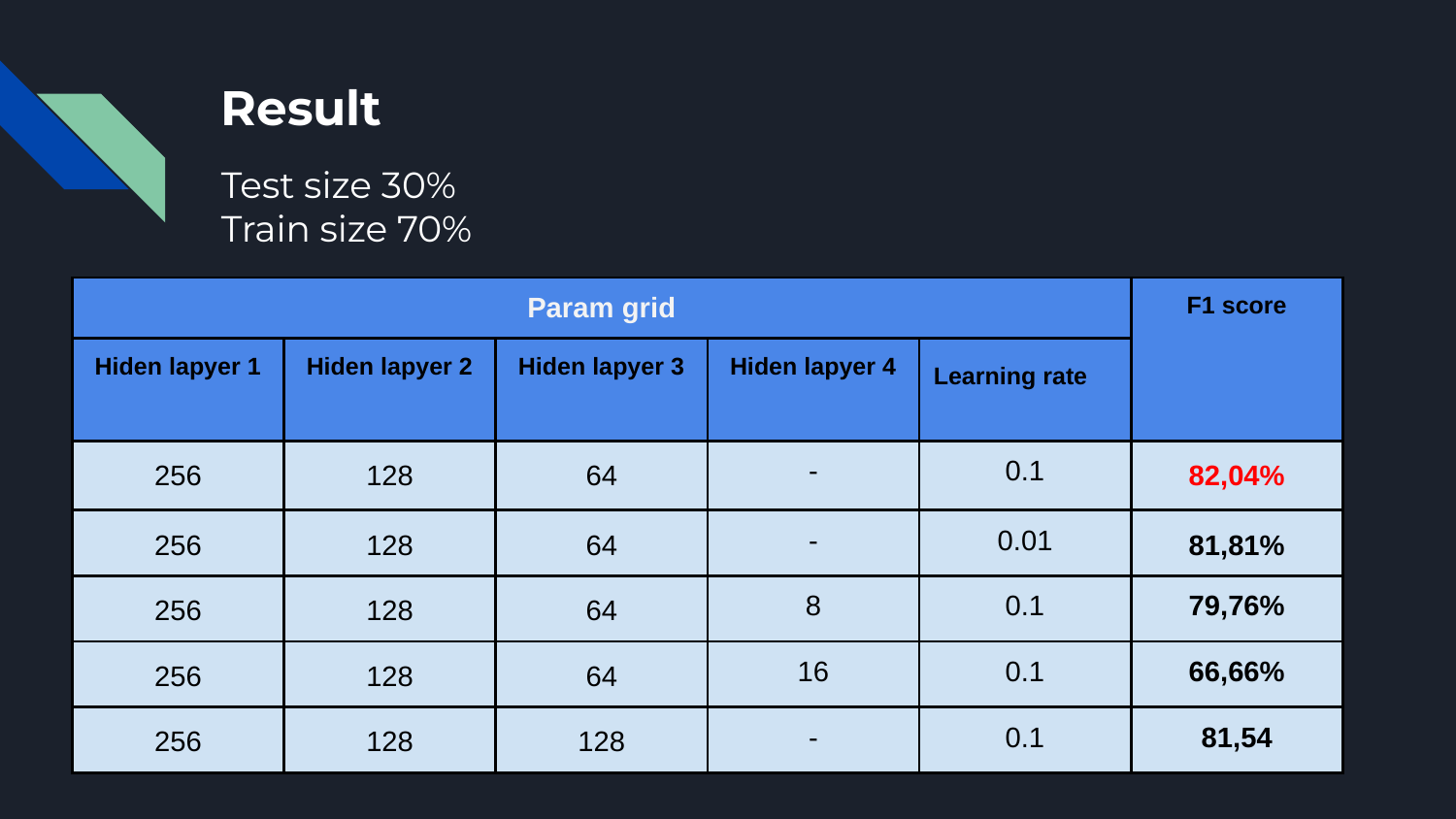

# Result

Test size 30%
Train size 70%
| Param grid |  |  |  |  | F1 score |
| --- | --- | --- | --- | --- | --- |
| Hiden lapyer 1 | Hiden lapyer 2 | Hiden lapyer 3 | Hiden lapyer 4 | Learning rate |  |
| 256 | 128 | 64 | - | 0.1 | 82,04% |
| 256 | 128 | 64 | - | 0.01 | 81,81% |
| 256 | 128 | 64 | 8 | 0.1 | 79,76% |
| 256 | 128 | 64 | 16 | 0.1 | 66,66% |
| 256 | 128 | 128 | - | 0.1 | 81,54 |